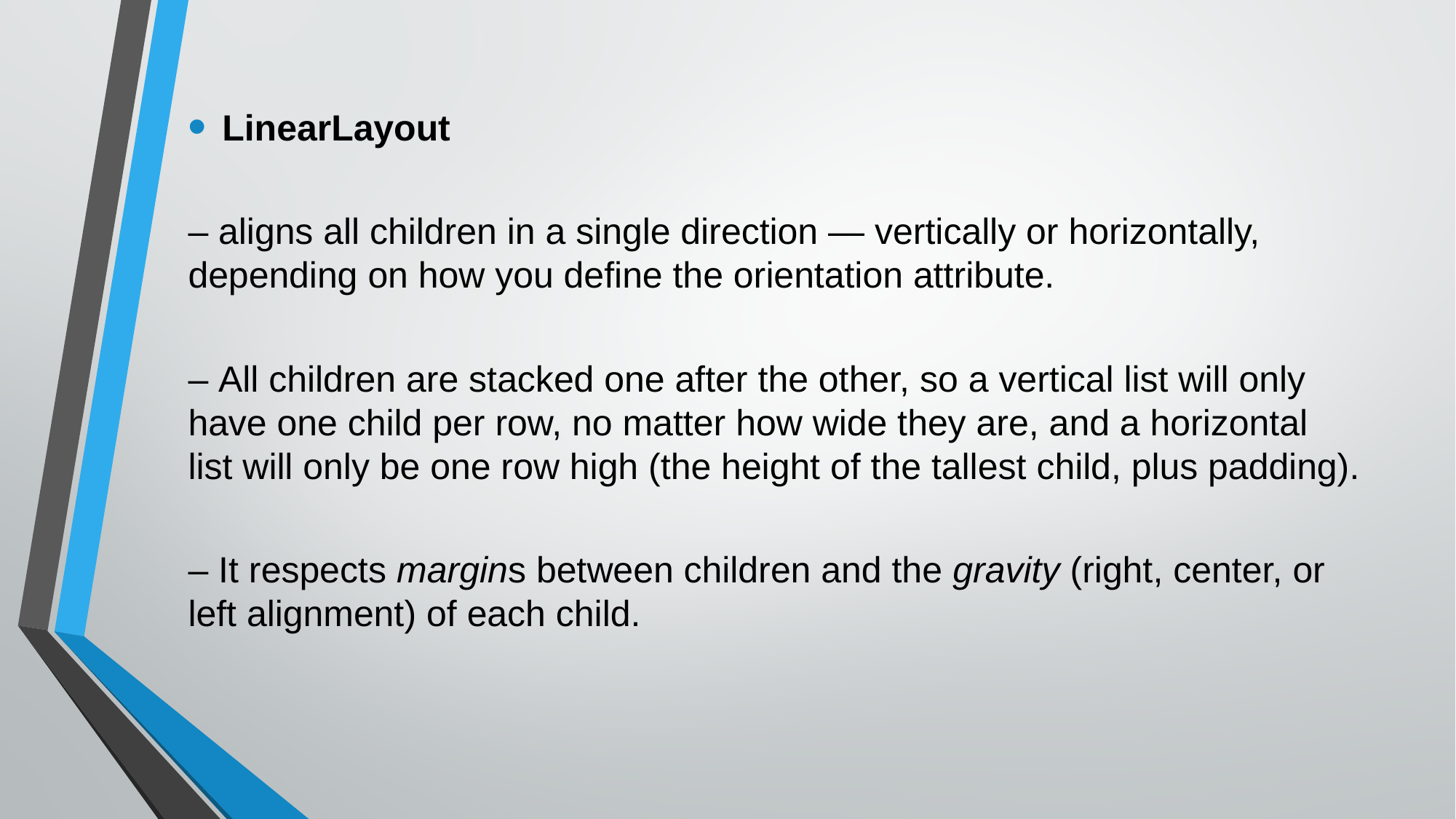

LinearLayout
– aligns all children in a single direction — vertically or horizontally, depending on how you define the orientation attribute.
– All children are stacked one after the other, so a vertical list will only have one child per row, no matter how wide they are, and a horizontal list will only be one row high (the height of the tallest child, plus padding).
– It respects margins between children and the gravity (right, center, or left alignment) of each child.